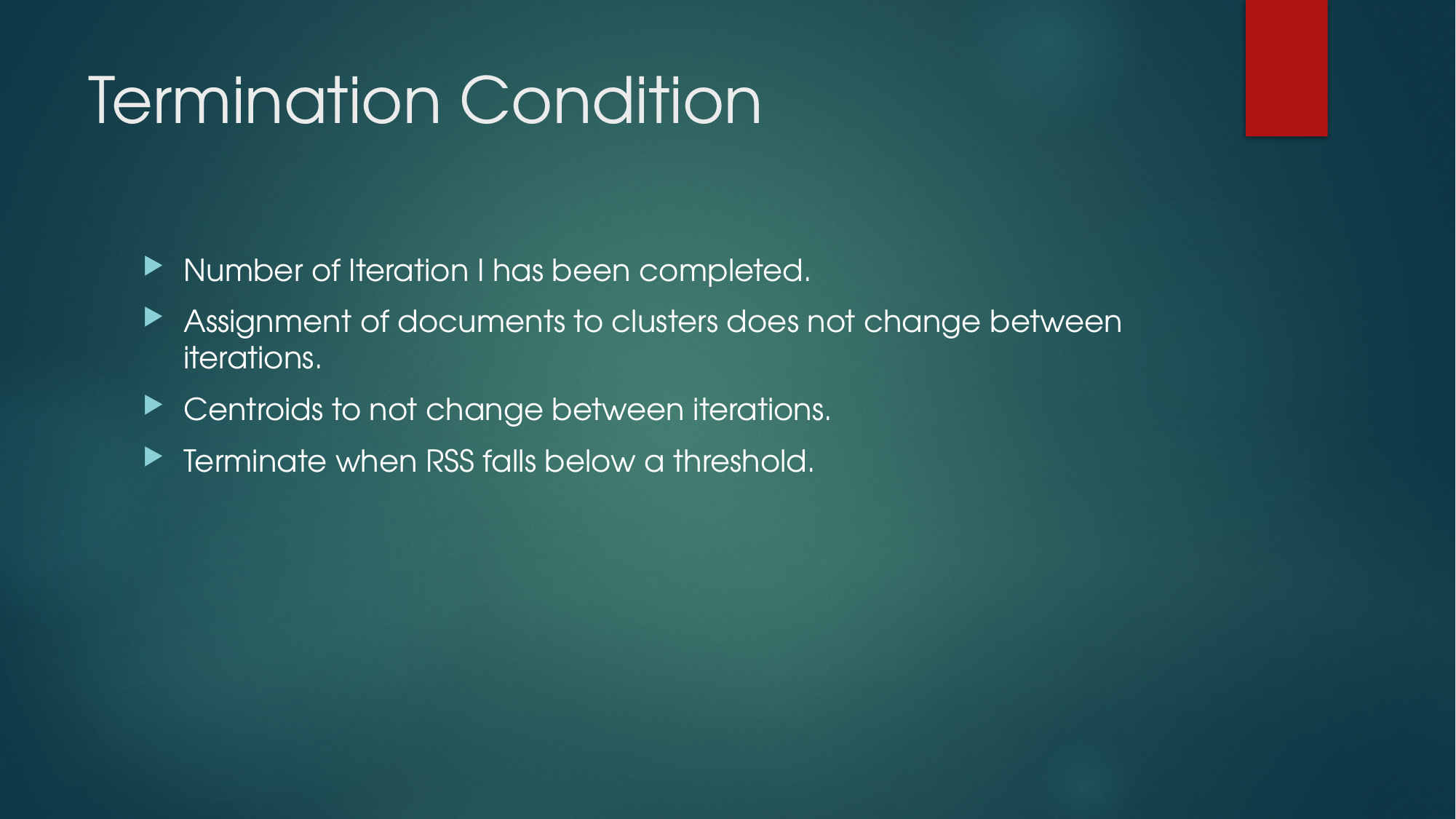

# Termination Condition
Number of Iteration I has been completed.
Assignment of documents to clusters does not change between iterations.
Centroids to not change between iterations.
Terminate when RSS falls below a threshold.